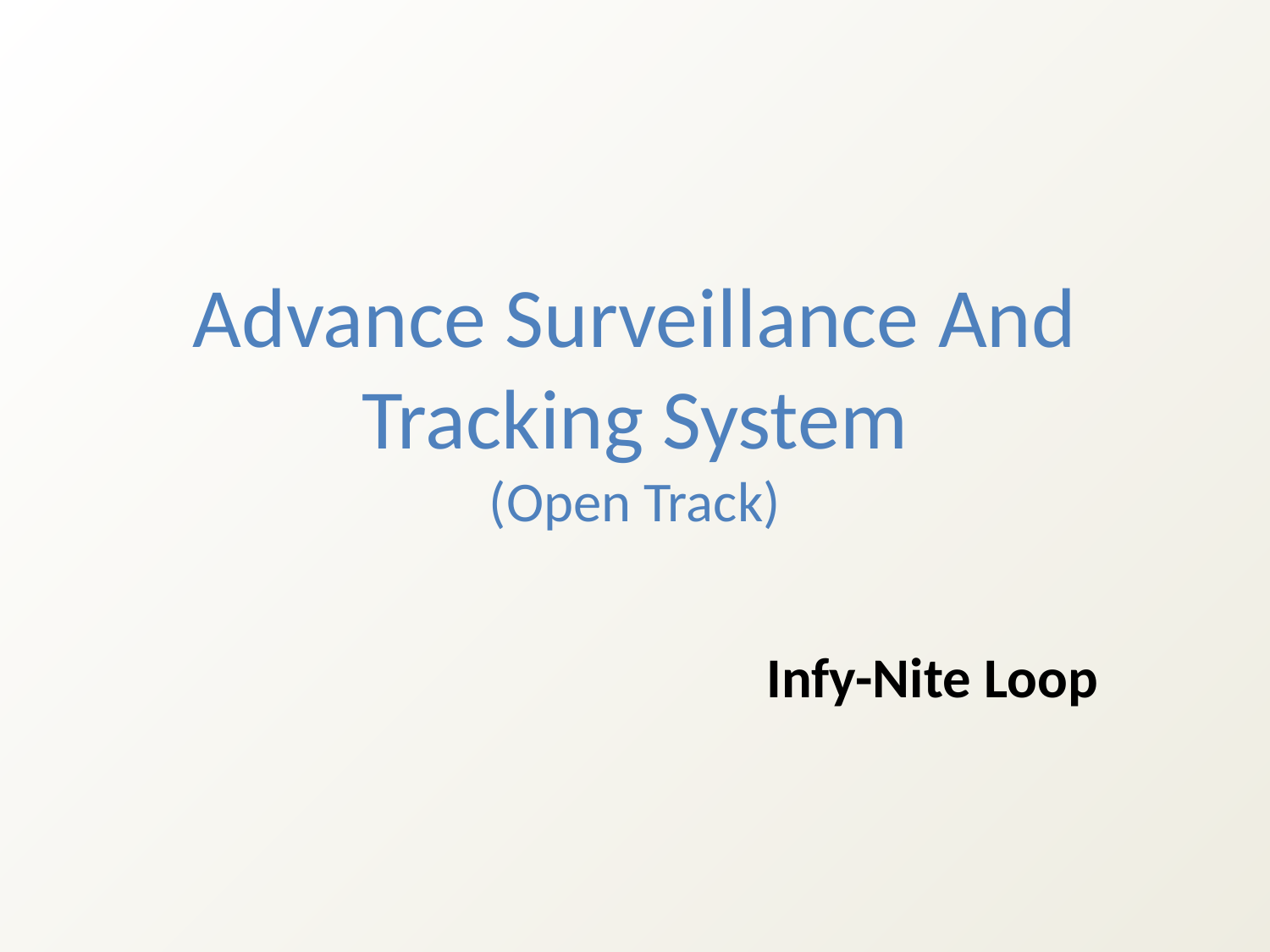

# Advance Surveillance And Tracking System (Open Track)
Infy-Nite Loop